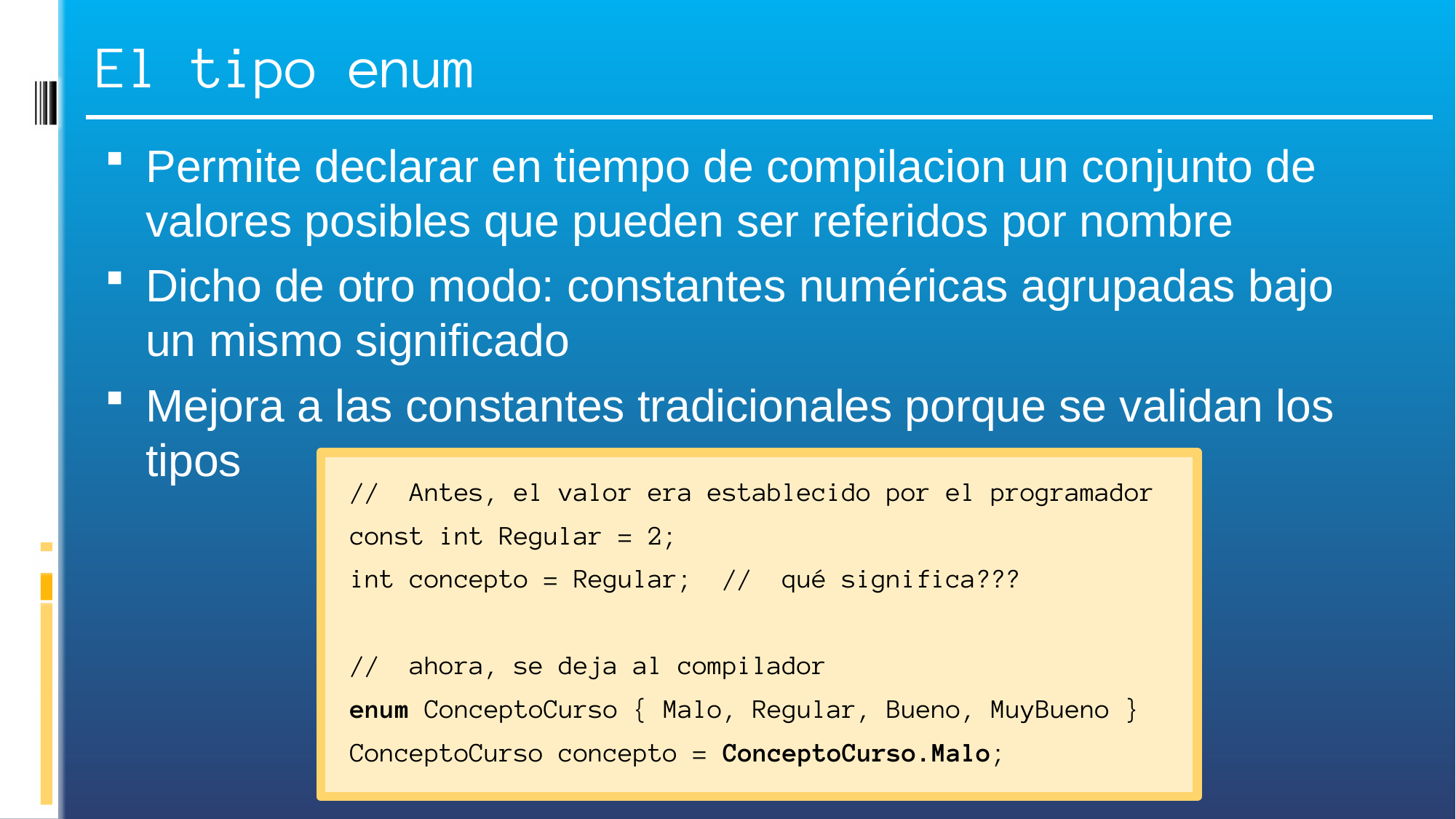

# El tipo enum
Permite declarar en tiempo de compilacion un conjunto de valores posibles que pueden ser referidos por nombre
Dicho de otro modo: constantes numéricas agrupadas bajo un mismo significado
Mejora a las constantes tradicionales porque se validan los tipos
//  Antes, el valor era establecido por el programador
const int Regular = 2;
int concepto = Regular;  //  qué significa???

//  ahora, se deja al compilador
enum ConceptoCurso { Malo, Regular, Bueno, MuyBueno }
ConceptoCurso concepto = ConceptoCurso.Malo;